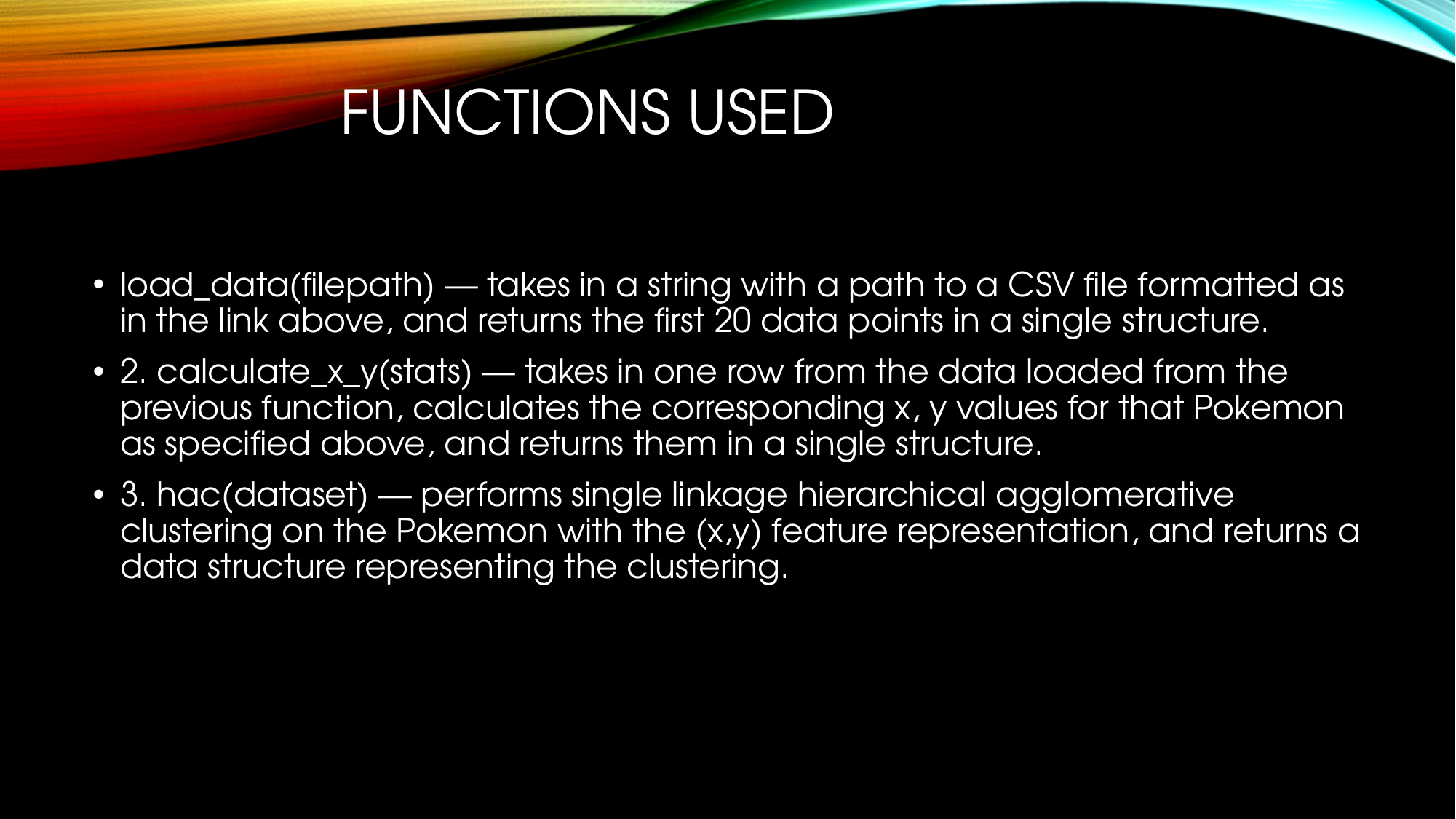

# FUNCTIONS USED
load_data(filepath) — takes in a string with a path to a CSV file formatted as in the link above, and returns the first 20 data points in a single structure.
2. calculate_x_y(stats) — takes in one row from the data loaded from the previous function, calculates the corresponding x, y values for that Pokemon as specified above, and returns them in a single structure.
3. hac(dataset) — performs single linkage hierarchical agglomerative clustering on the Pokemon with the (x,y) feature representation, and returns a data structure representing the clustering.